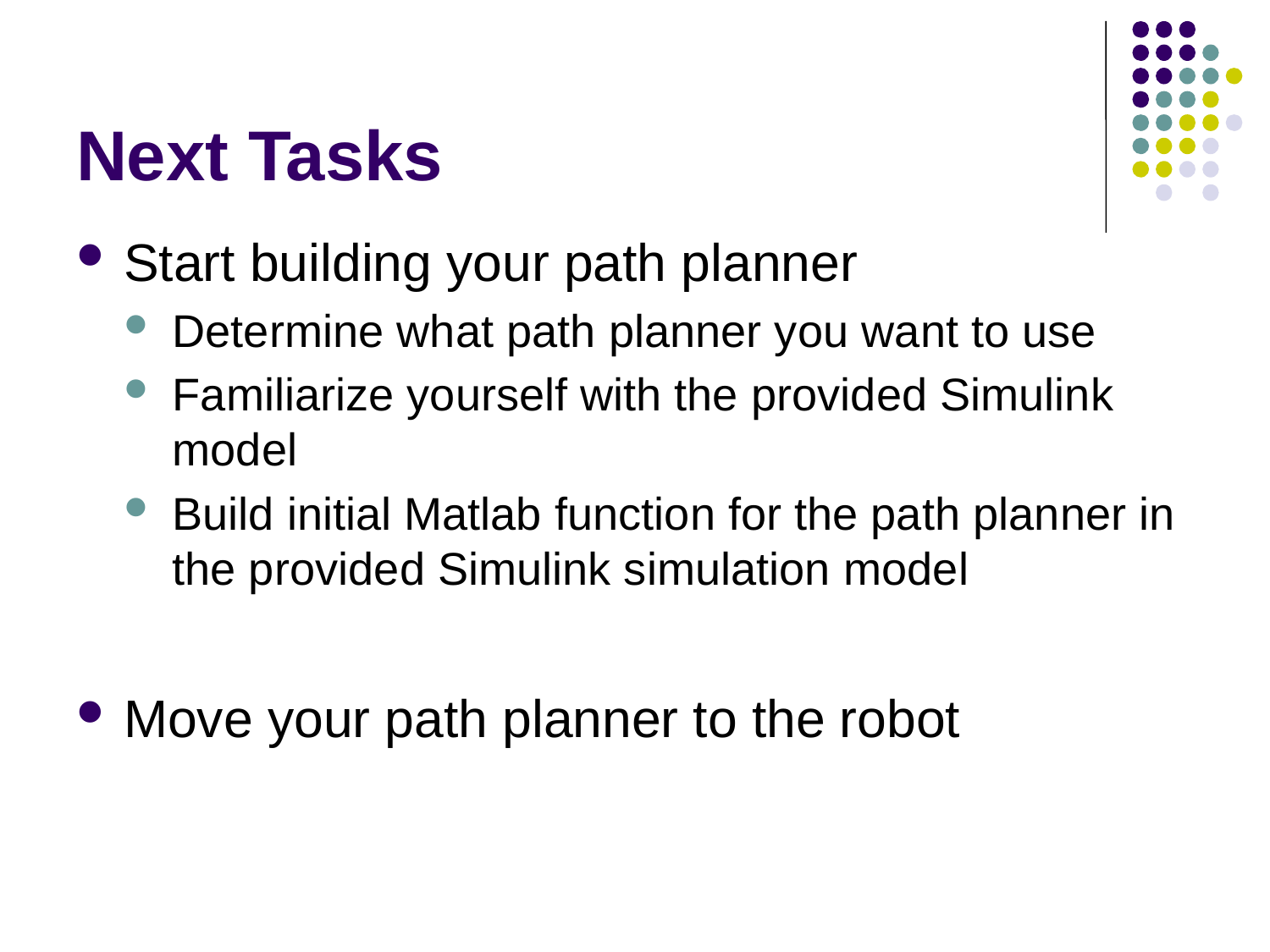

# Next Tasks
Start building your path planner
Determine what path planner you want to use
Familiarize yourself with the provided Simulink model
Build initial Matlab function for the path planner in the provided Simulink simulation model

Move your path planner to the robot